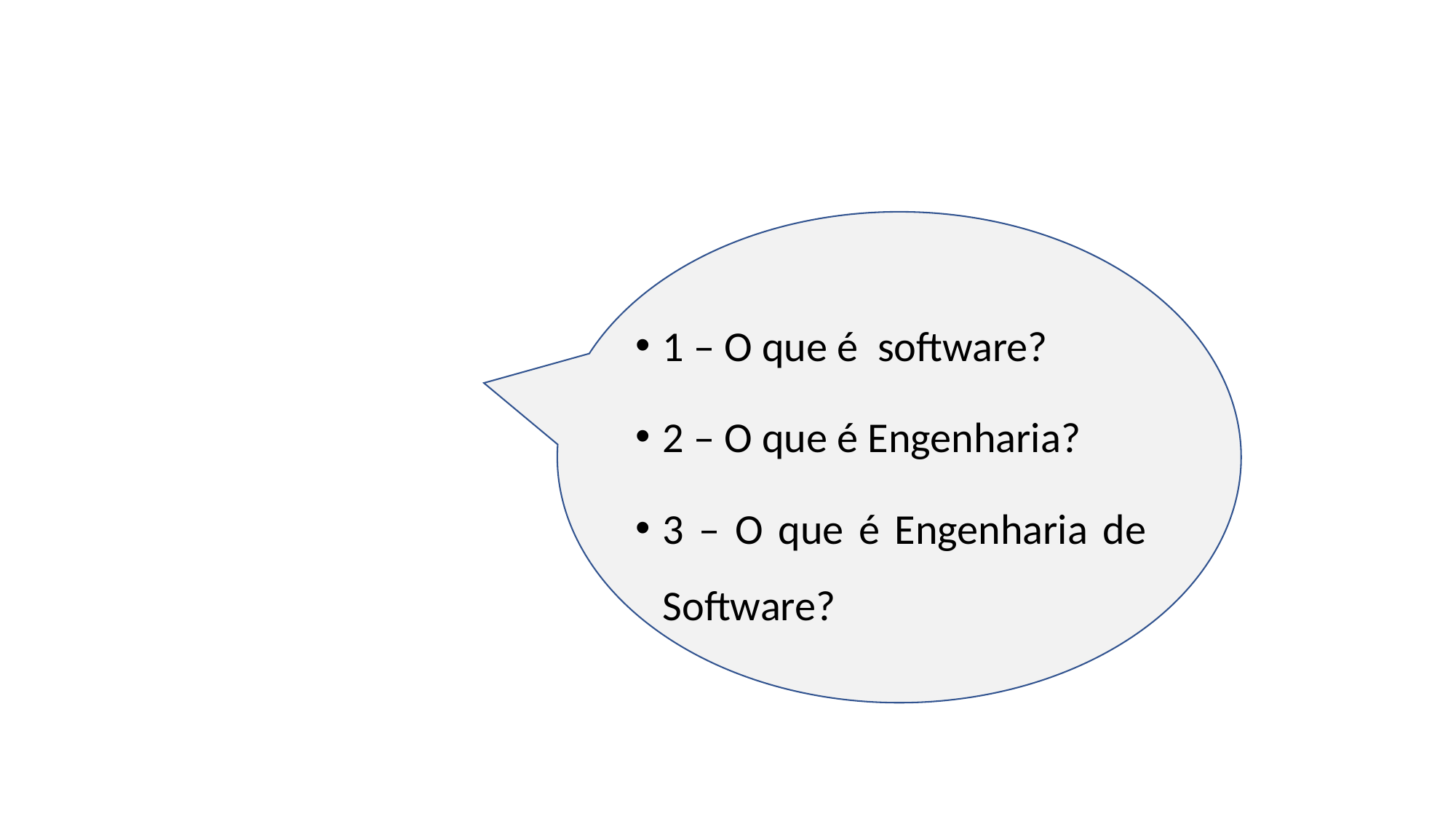

1 – O que é  software?
2 – O que é Engenharia?
3 – O que é Engenharia de Software?